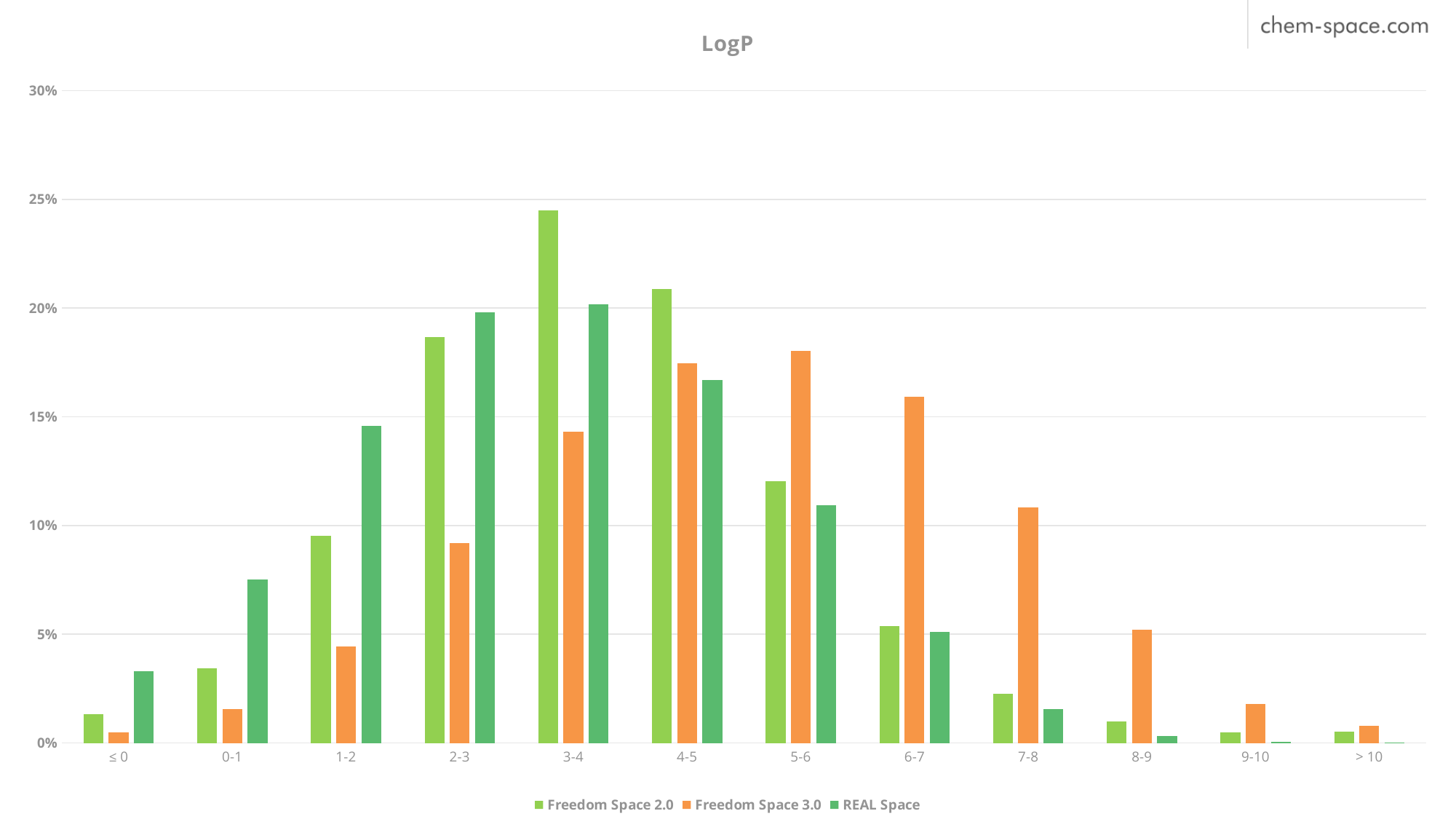

### Chart: LogP

| Category | Freedom Space 2.0 | Freedom Space 3.0 | REAL Space |
|---|---|---|---|
| ≤ 0 | 0.013169738998797018 | 0.004968554893724797 | 0.03283397371824049 |
| 0-1 | 0.0343640007929078 | 0.015488567521196126 | 0.07501528083536693 |
| 1-2 | 0.09526404121975213 | 0.044198784511875325 | 0.1457289839694236 |
| 2-3 | 0.1867896134407456 | 0.09191092841845194 | 0.19794347106691632 |
| 3-4 | 0.24476066626127807 | 0.14304488579290345 | 0.20182356596138362 |
| 4-5 | 0.2088405968394921 | 0.1746709783164376 | 0.16688580002156506 |
| 5-6 | 0.12047503341612442 | 0.1802807169332696 | 0.10942033444782981 |
| 6-7 | 0.053806189083216965 | 0.1591203081394873 | 0.05099213381695786 |
| 7-8 | 0.02260756088767734 | 0.10830080862845098 | 0.015559308070896085 |
| 8-9 | 0.01000716015069225 | 0.05209598778396079 | 0.0031978429809122093 |
| 9-10 | 0.004709406231643651 | 0.018069216765465235 | 0.0005187457438474195 |
| > 10 | 0.00520599267767266 | 0.007850262294776889 | 8.055936666059215e-05 |